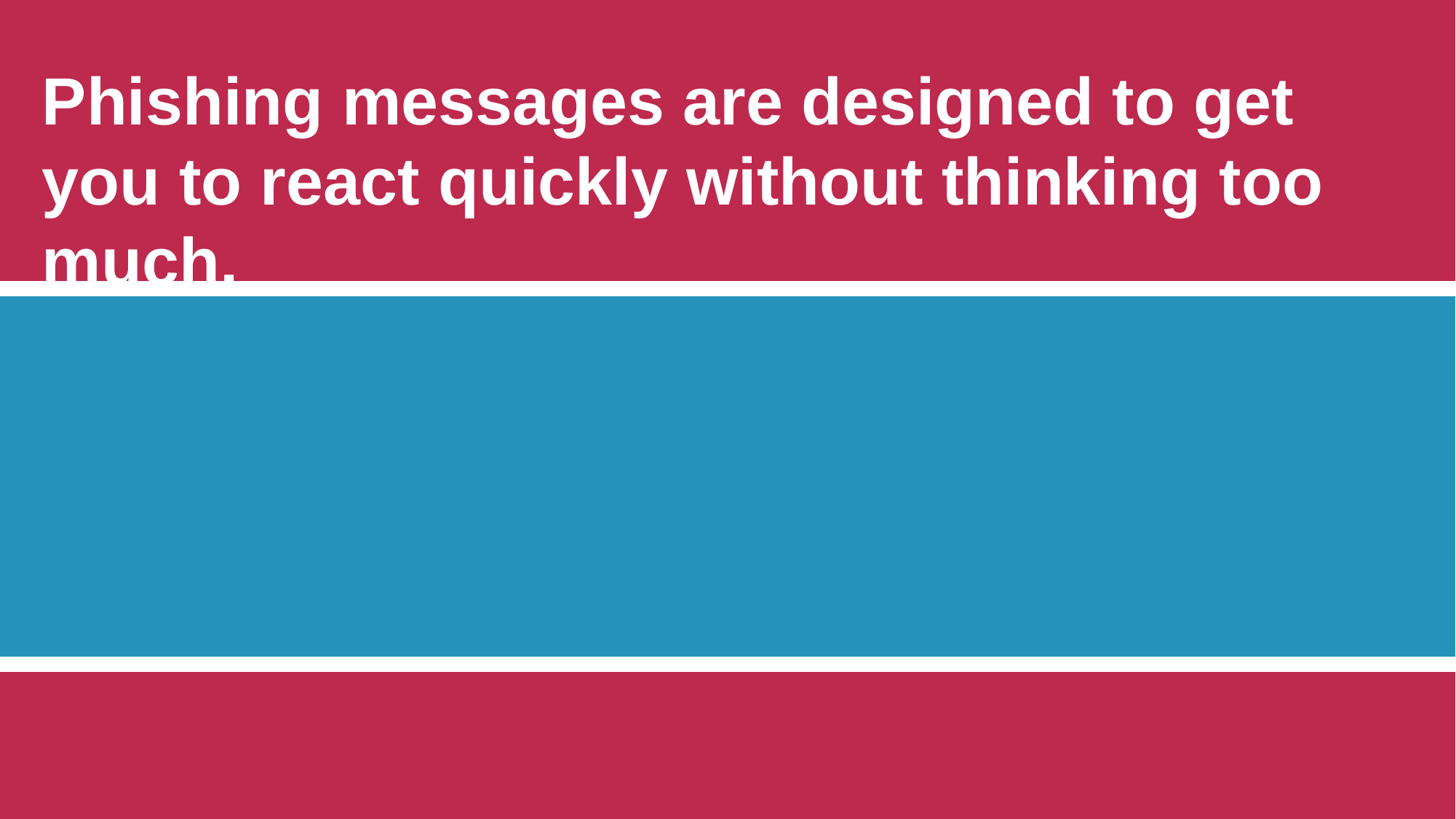

Phishing messages are designed to get you to react quickly without thinking too much.